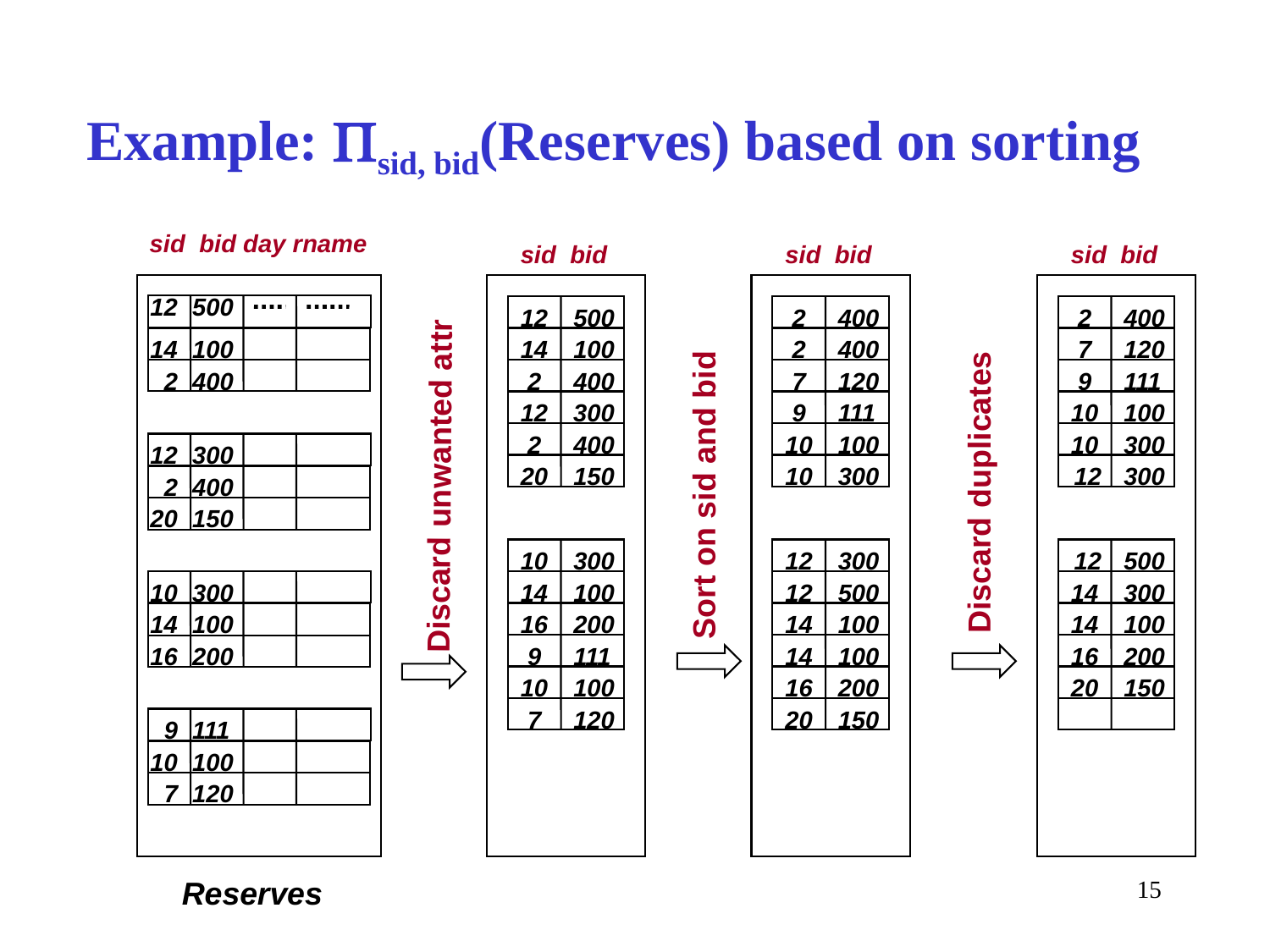

# Example: Πsid, bid(Reserves) based on sorting
sid  bid day rname

sid  bid

12
 2
 2

500
14
100
400
12
300
400
20
150
10

300
14
100
16
200
 9
111
10
100
 7
120
Discard unwanted attr

sid  bid

 2
 7
10

400
 2
400
120
 9
111
100
10
300
12
300
12
500
14
100
14
100
16
200
20
150
Sort on sid and bid

sid  bid

 2
 9
10

400
 7
120
111
10
100
300
  12
300
  12
500
14
300
14
100
16
200
20
150
Discard duplicates

12
500

14
100
  2
400
12
300
  2
400
20
150
10
300
14
100
16
200
  9
111
10
100
  7
120
Reserves
15